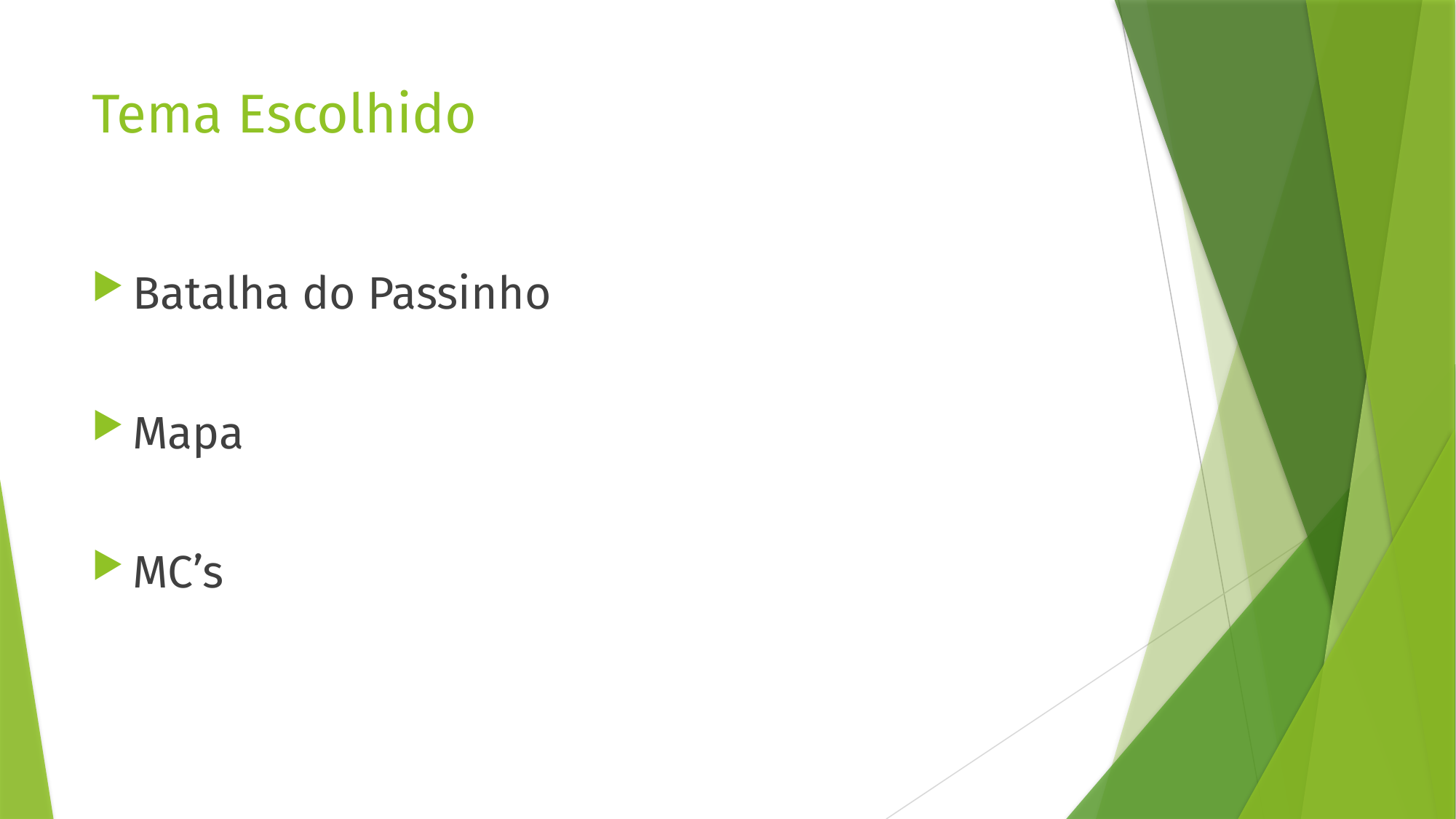

# Tema Escolhido
Batalha do Passinho

Mapa

MC’s